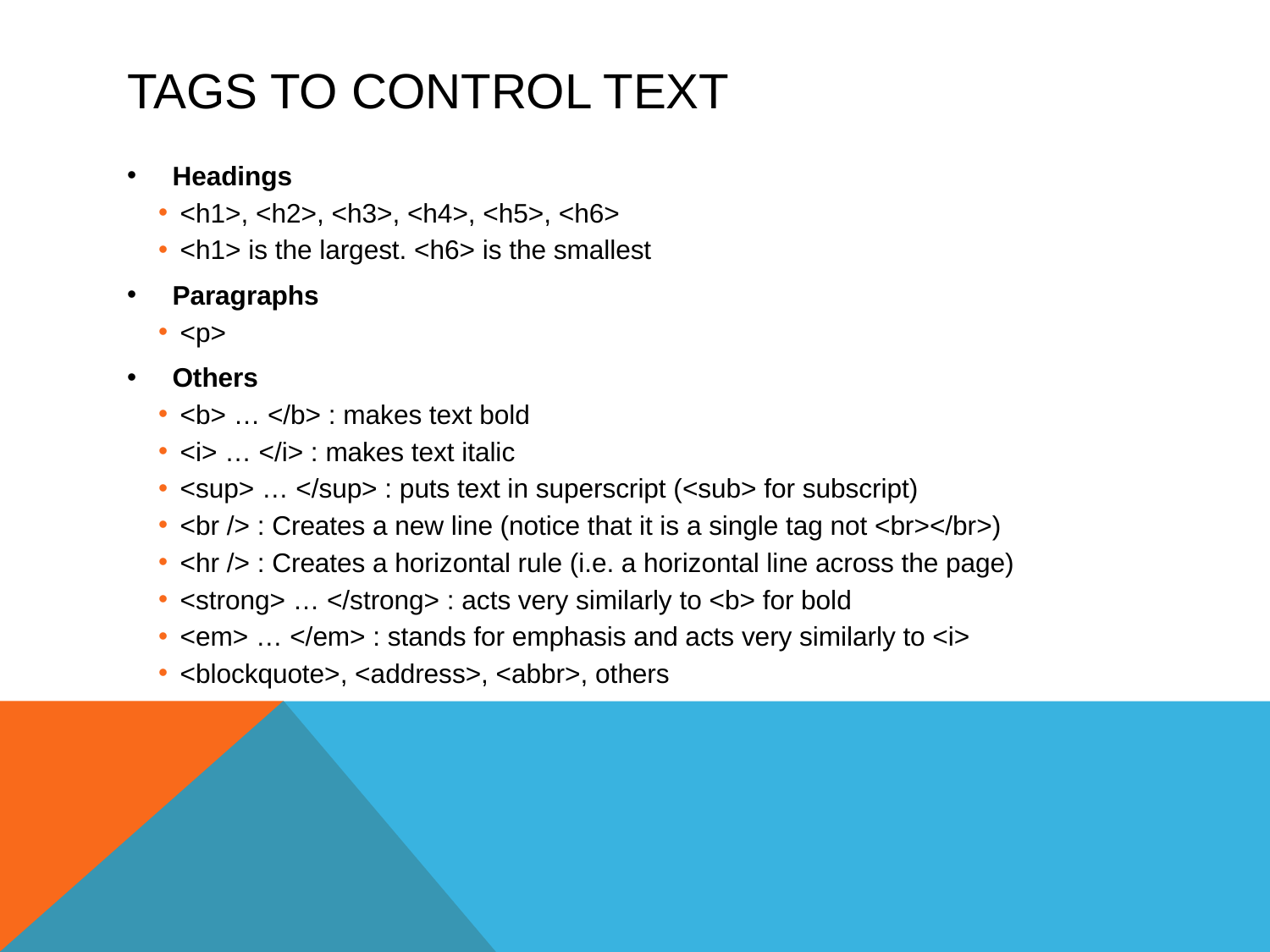

# Tags to control text
Headings
<h1>, <h2>, <h3>, <h4>, <h5>, <h6>
<h1> is the largest. <h6> is the smallest
Paragraphs
<p>
Others
<b> … </b> : makes text bold
<i> … </i> : makes text italic
<sup> … </sup> : puts text in superscript (<sub> for subscript)
<br /> : Creates a new line (notice that it is a single tag not <br></br>)
<hr /> : Creates a horizontal rule (i.e. a horizontal line across the page)
<strong> … </strong> : acts very similarly to <b> for bold
<em> … </em> : stands for emphasis and acts very similarly to <i>
<blockquote>, <address>, <abbr>, others